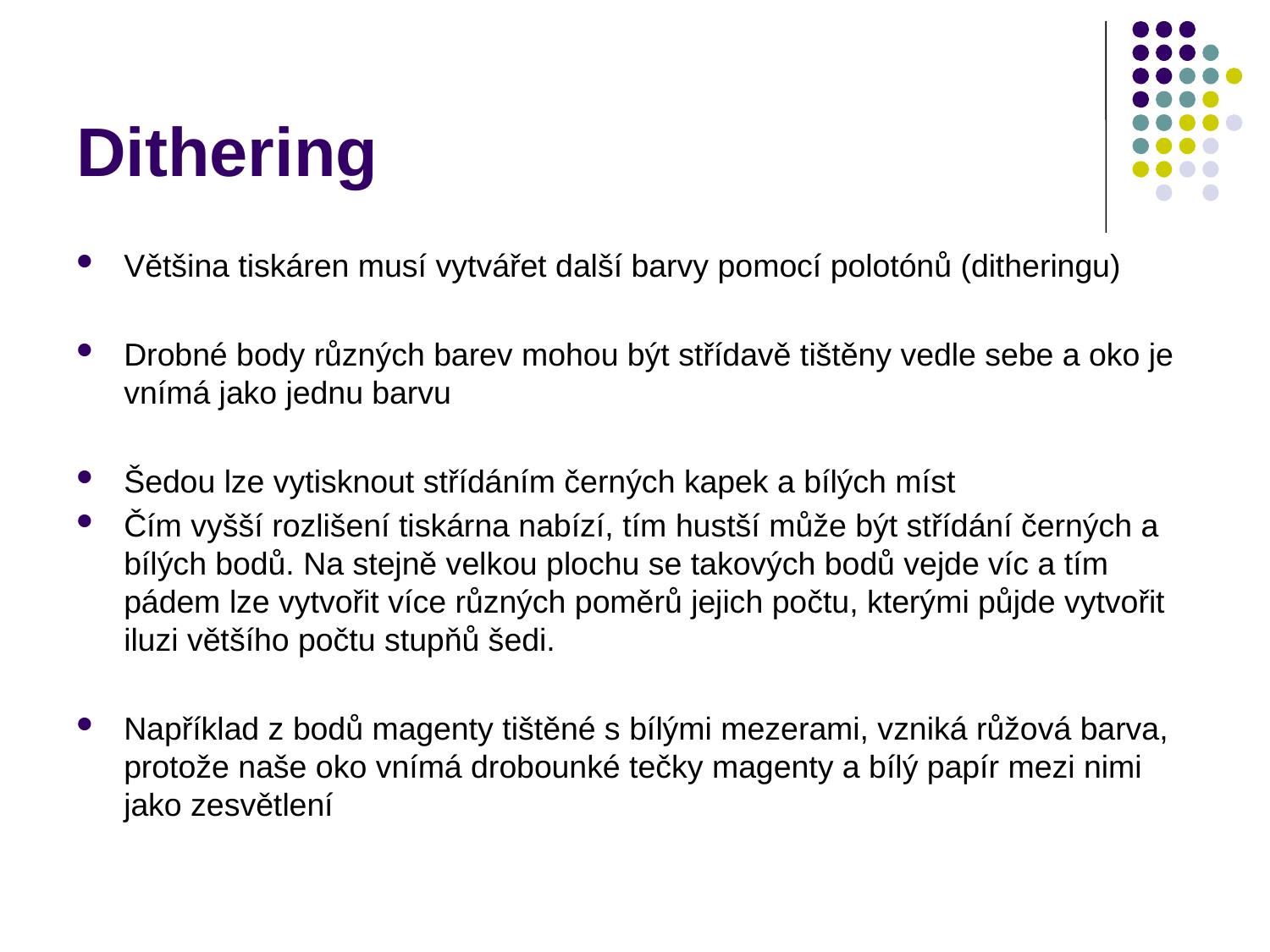

# Dithering
Většina tiskáren musí vytvářet další barvy pomocí polotónů (ditheringu)

Drobné body různých barev mohou být střídavě tištěny vedle sebe a oko je vnímá jako jednu barvu

Šedou lze vytisknout střídáním černých kapek a bílých míst
Čím vyšší rozlišení tiskárna nabízí, tím hustší může být střídání černých a bílých bodů. Na stejně velkou plochu se takových bodů vejde víc a tím pádem lze vytvořit více různých poměrů jejich počtu, kterými půjde vytvořit iluzi většího počtu stupňů šedi.

Například z bodů magenty tištěné s bílými mezerami, vzniká růžová barva, protože naše oko vnímá drobounké tečky magenty a bílý papír mezi nimi jako zesvětlení